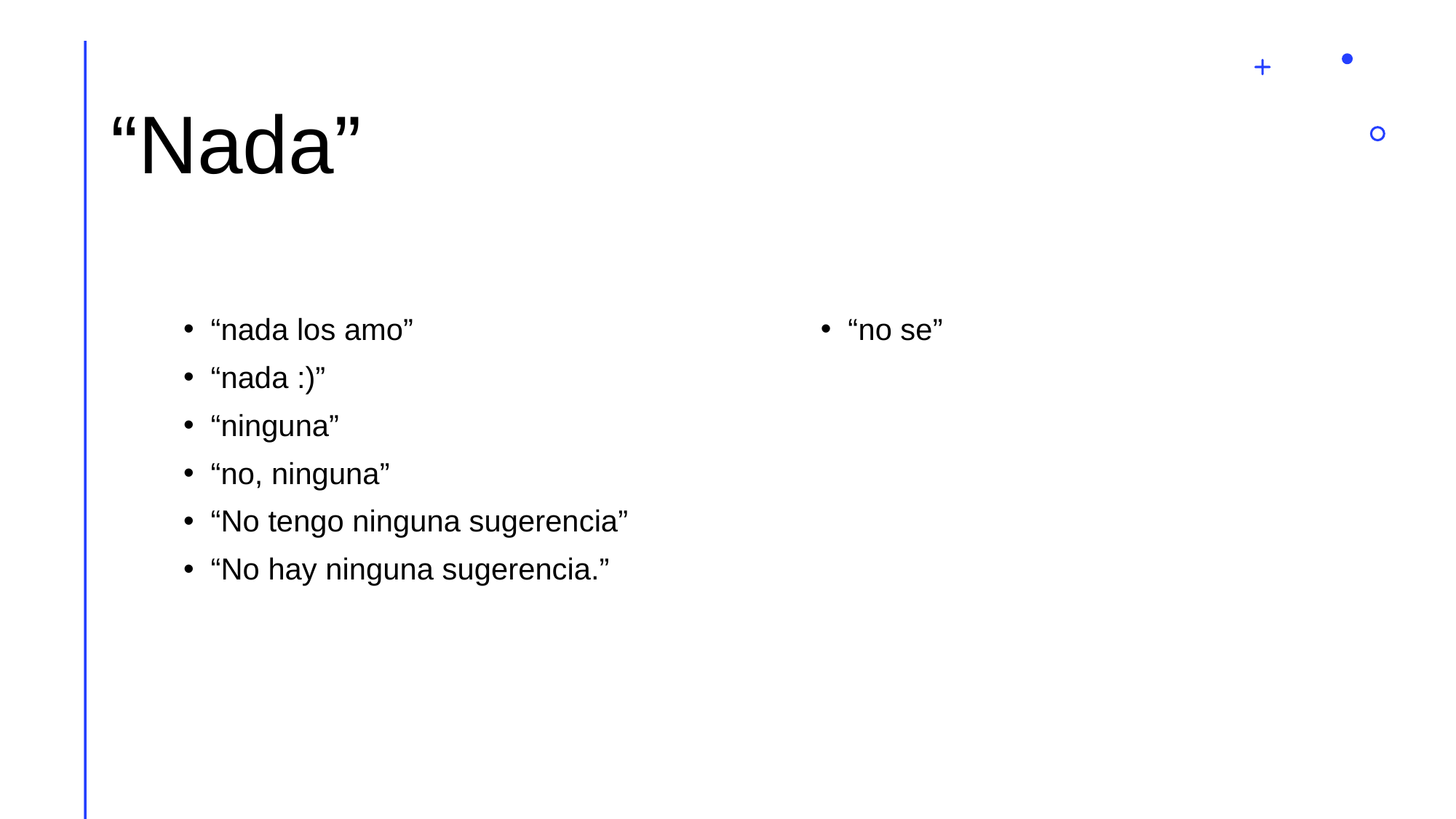

# “Nada”

“nada los amo”
“nada :)”
“ninguna”
“no, ninguna”
“No tengo ninguna sugerencia”
“No hay ninguna sugerencia.”
“no se”